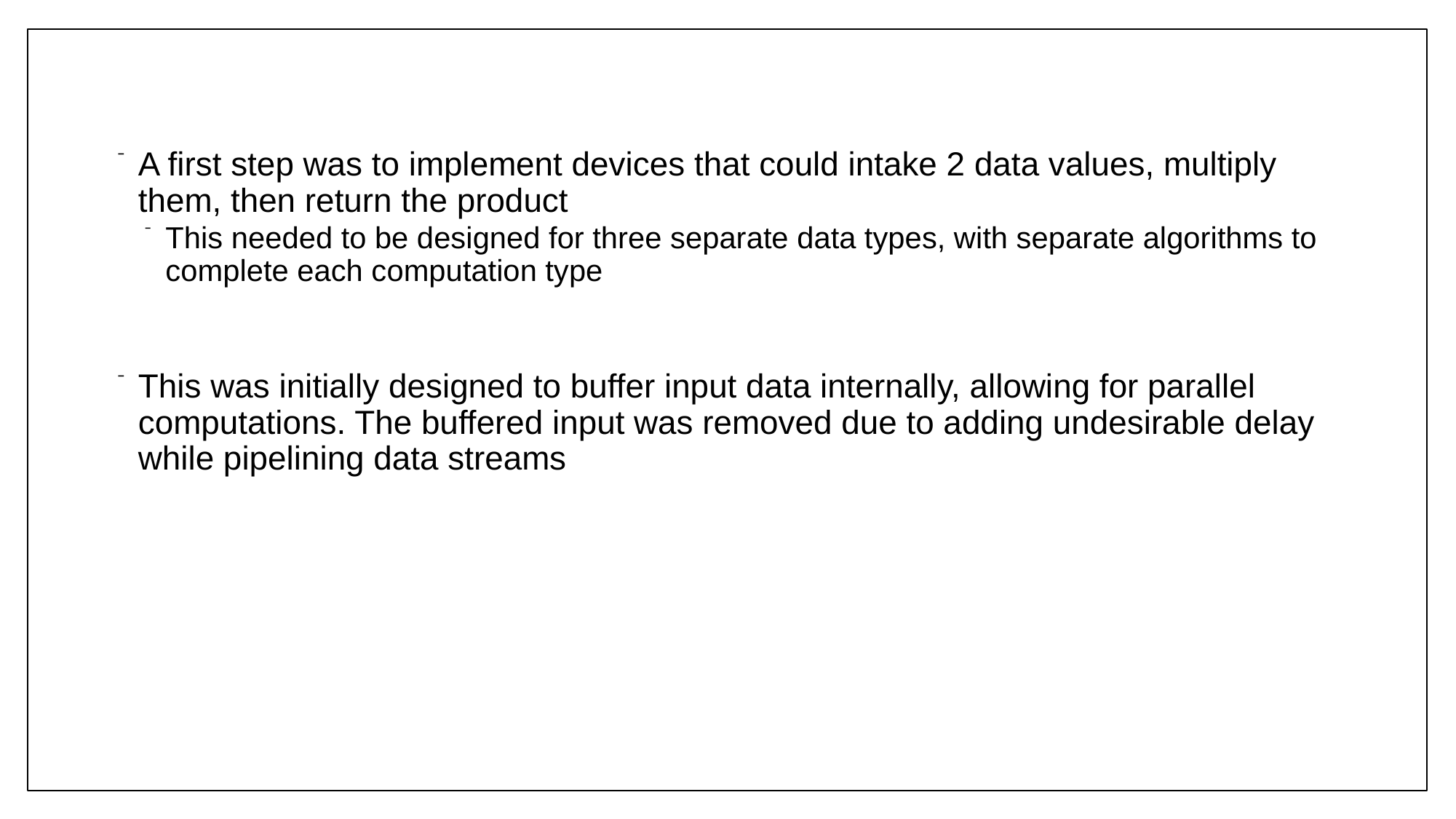

A first step was to implement devices that could intake 2 data values, multiply them, then return the product
This needed to be designed for three separate data types, with separate algorithms to complete each computation type

This was initially designed to buffer input data internally, allowing for parallel computations. The buffered input was removed due to adding undesirable delay while pipelining data streams